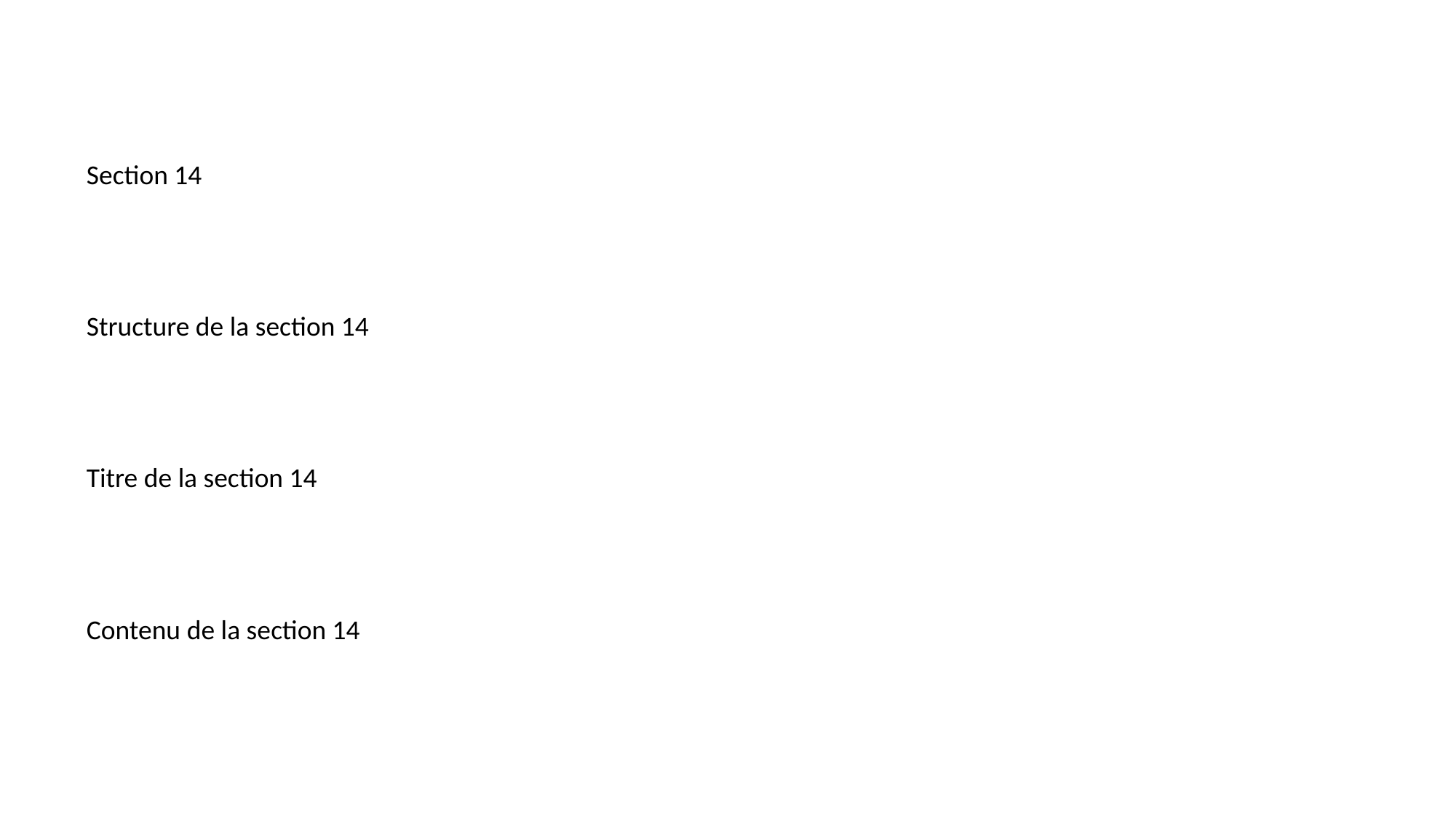

#
Section 14

Structure de la section 14
Titre de la section 14
Contenu de la section 14